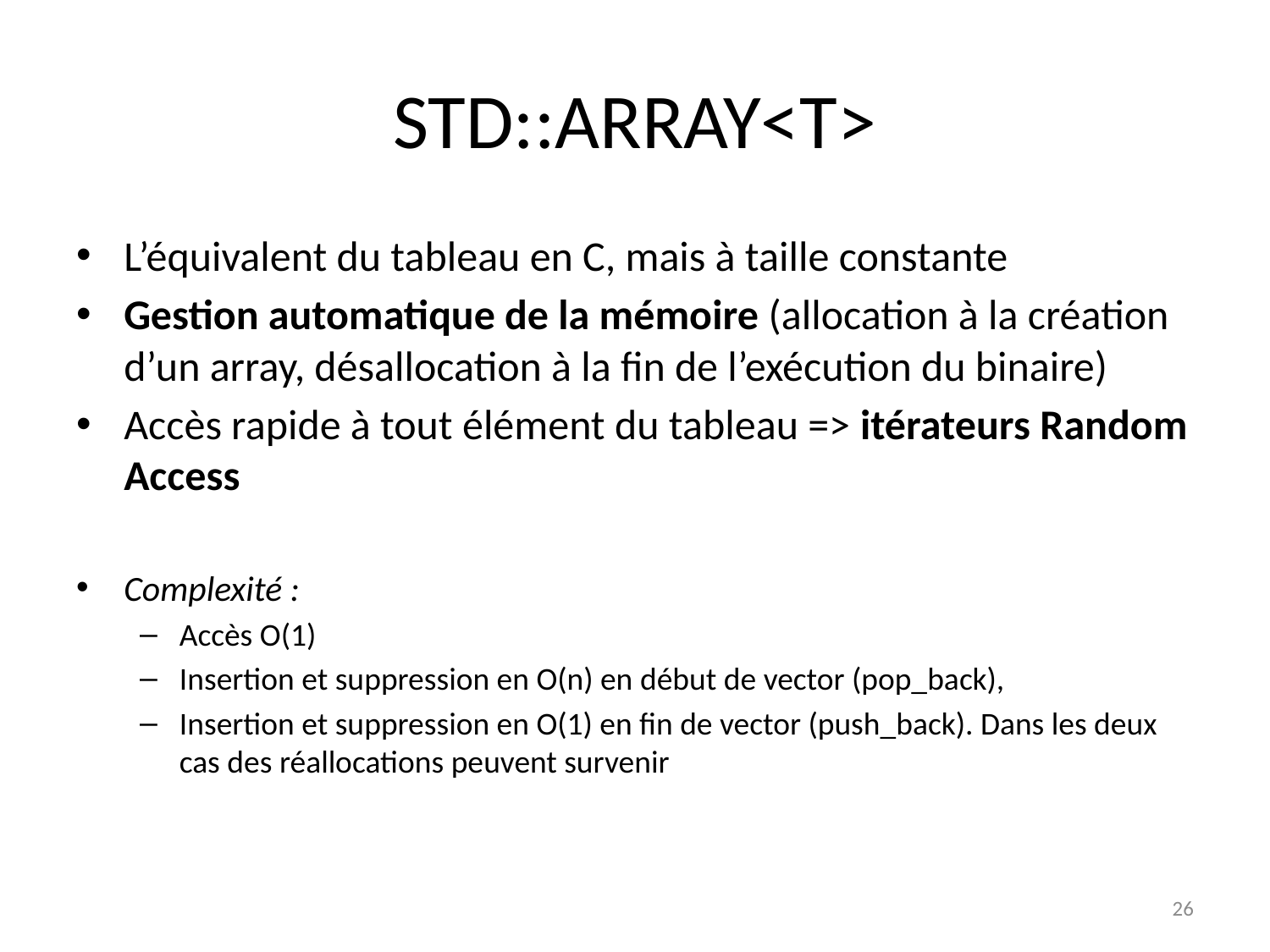

# STD::ARRAY<T>
L’équivalent du tableau en C, mais à taille constante
Gestion automatique de la mémoire (allocation à la création d’un array, désallocation à la fin de l’exécution du binaire)
Accès rapide à tout élément du tableau => itérateurs Random Access

Complexité :
Accès O(1)
Insertion et suppression en O(n) en début de vector (pop_back),
Insertion et suppression en O(1) en fin de vector (push_back). Dans les deux cas des réallocations peuvent survenir

26